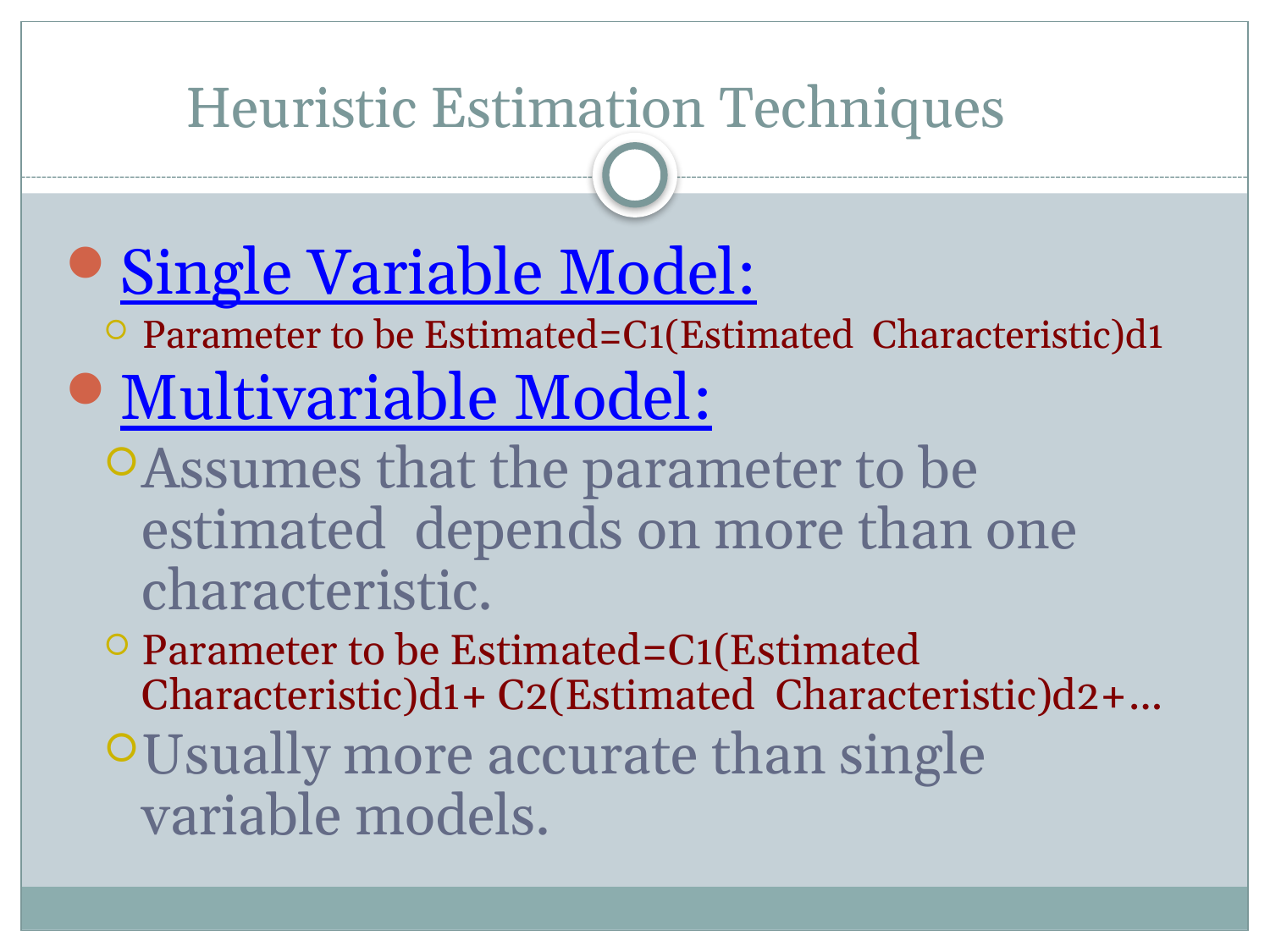

# Heuristic Estimation Techniques
20
Single Variable Model:
Parameter to be Estimated=C1(Estimated  Characteristic)d1
Multivariable Model:
Assumes that the parameter to be estimated  depends on more than one characteristic.
Parameter to be Estimated=C1(Estimated  Characteristic)d1+ C2(Estimated  Characteristic)d2+…
Usually more accurate than single variable models.